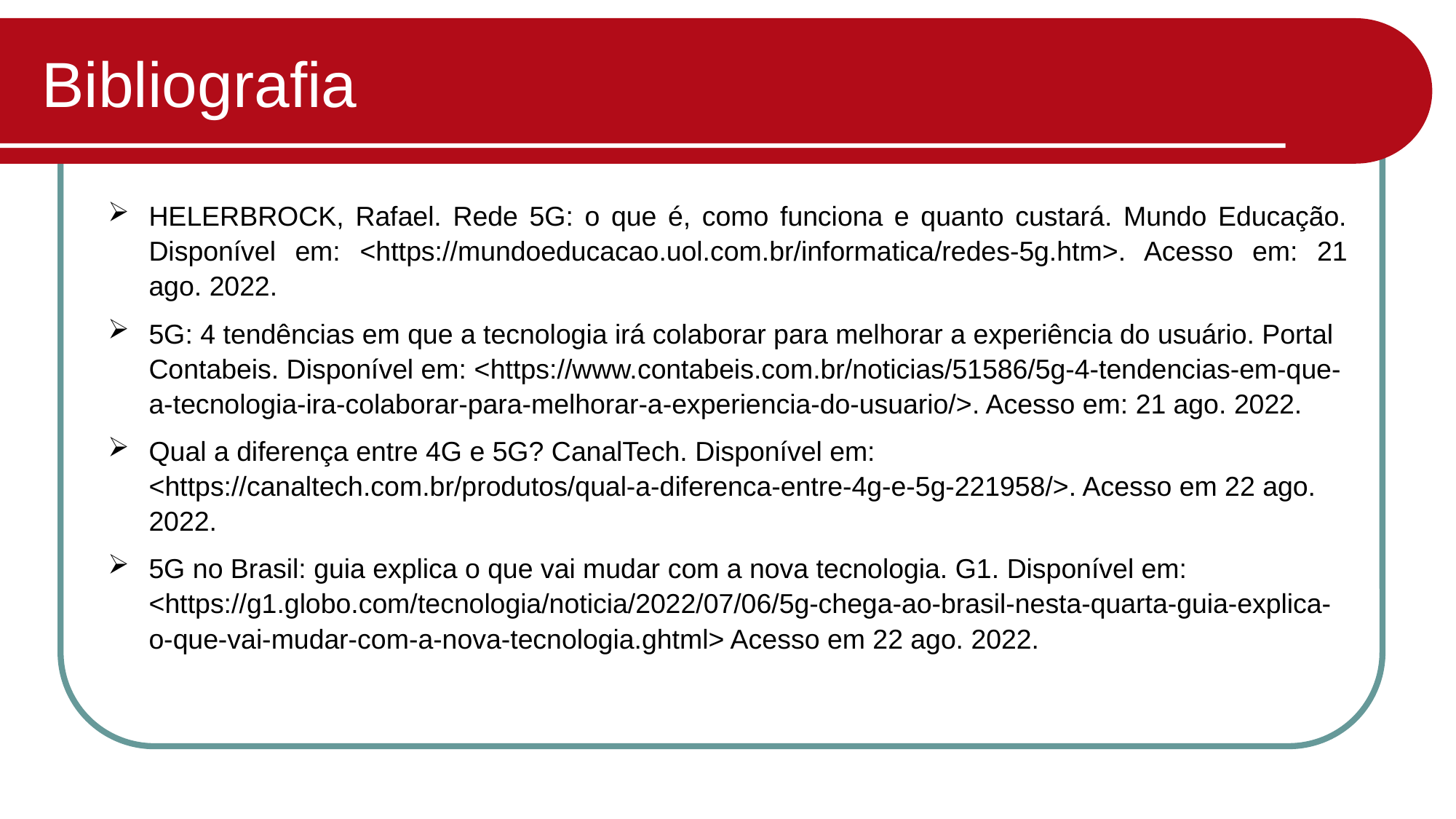

# Bibliografia
HELERBROCK, Rafael. Rede 5G: o que é, como funciona e quanto custará. Mundo Educação. Disponível em: <https://mundoeducacao.uol.com.br/informatica/redes-5g.htm>. Acesso em: 21 ago. 2022.
5G: 4 tendências em que a tecnologia irá colaborar para melhorar a experiência do usuário. Portal Contabeis. Disponível em: <https://www.contabeis.com.br/noticias/51586/5g-4-tendencias-em-que-a-tecnologia-ira-colaborar-para-melhorar-a-experiencia-do-usuario/>. Acesso em: 21 ago. 2022.
Qual a diferença entre 4G e 5G? CanalTech. Disponível em: <https://canaltech.com.br/produtos/qual-a-diferenca-entre-4g-e-5g-221958/>. Acesso em 22 ago. 2022.
5G no Brasil: guia explica o que vai mudar com a nova tecnologia. G1. Disponível em: <https://g1.globo.com/tecnologia/noticia/2022/07/06/5g-chega-ao-brasil-nesta-quarta-guia-explica-o-que-vai-mudar-com-a-nova-tecnologia.ghtml> Acesso em 22 ago. 2022.